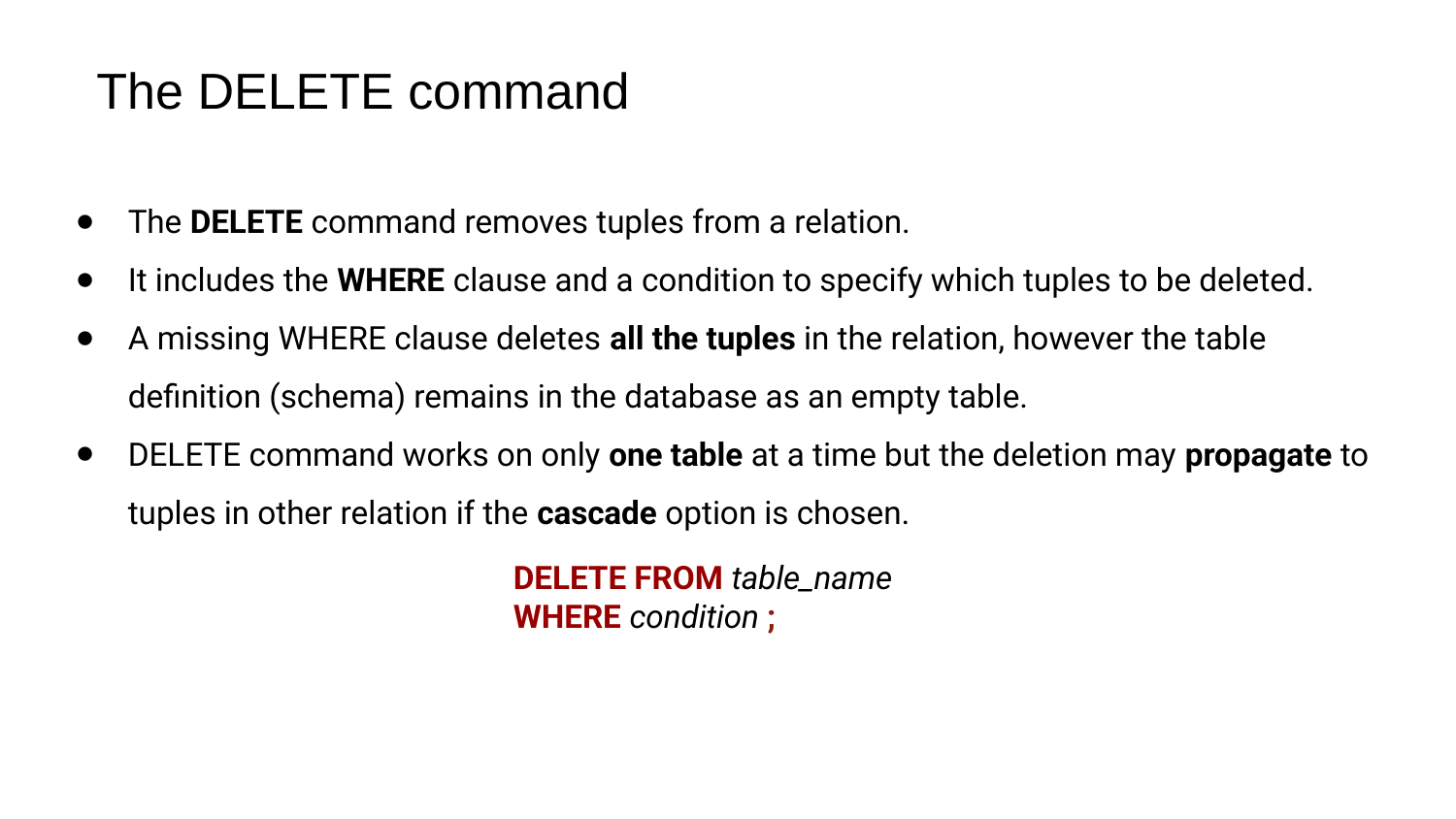

# The DELETE command
The DELETE command removes tuples from a relation.
It includes the WHERE clause and a condition to specify which tuples to be deleted.
A missing WHERE clause deletes all the tuples in the relation, however the table definition (schema) remains in the database as an empty table.
DELETE command works on only one table at a time but the deletion may propagate to tuples in other relation if the cascade option is chosen.
DELETE FROM table_name
WHERE condition ;